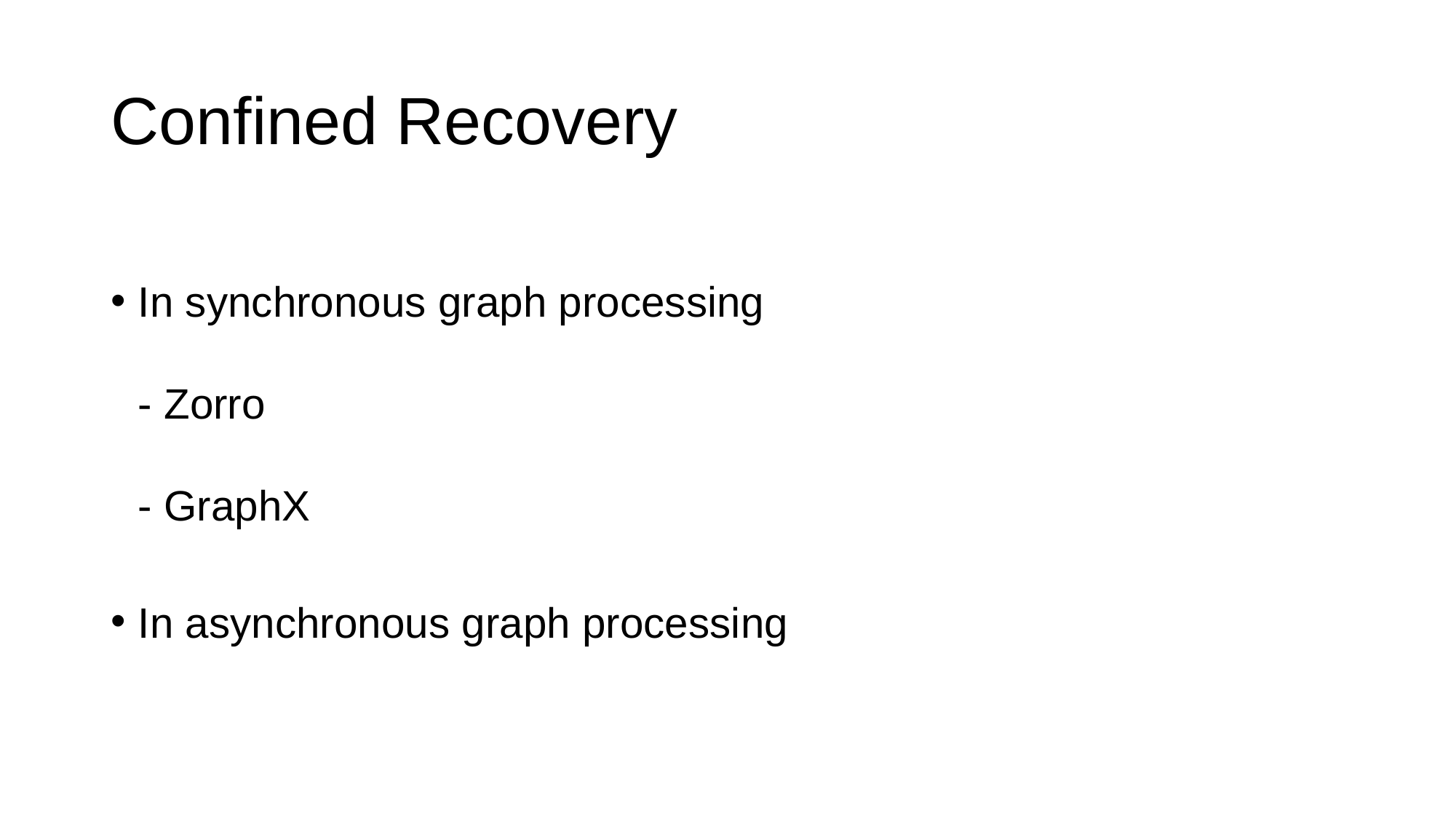

# Confined Recovery
In synchronous graph processing
- Zorro
- GraphX
In asynchronous graph processing